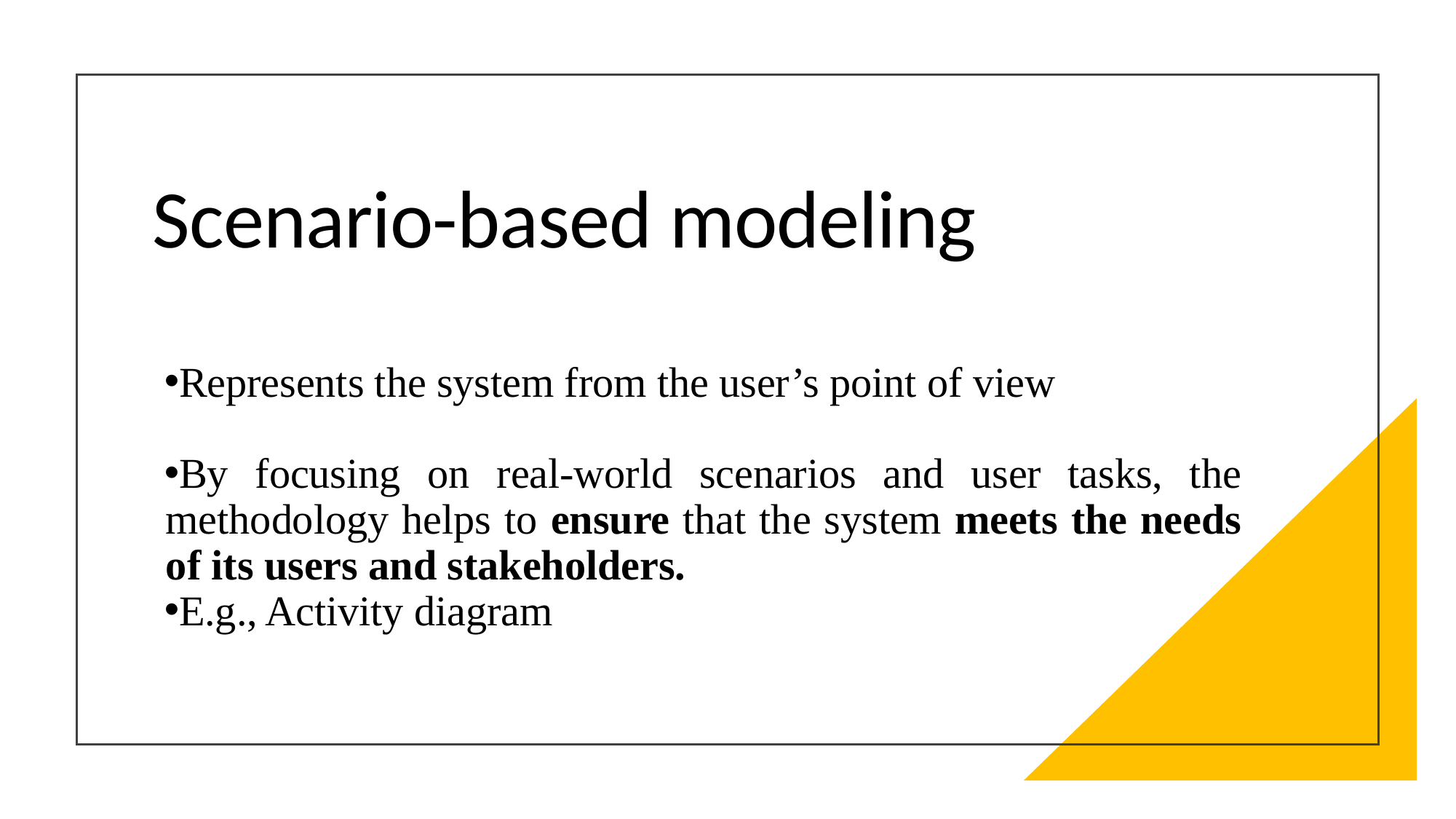

# Scenario-based modeling
Represents the system from the user’s point of view

By focusing on real-world scenarios and user tasks, the methodology helps to ensure that the system meets the needs of its users and stakeholders.
E.g., Activity diagram